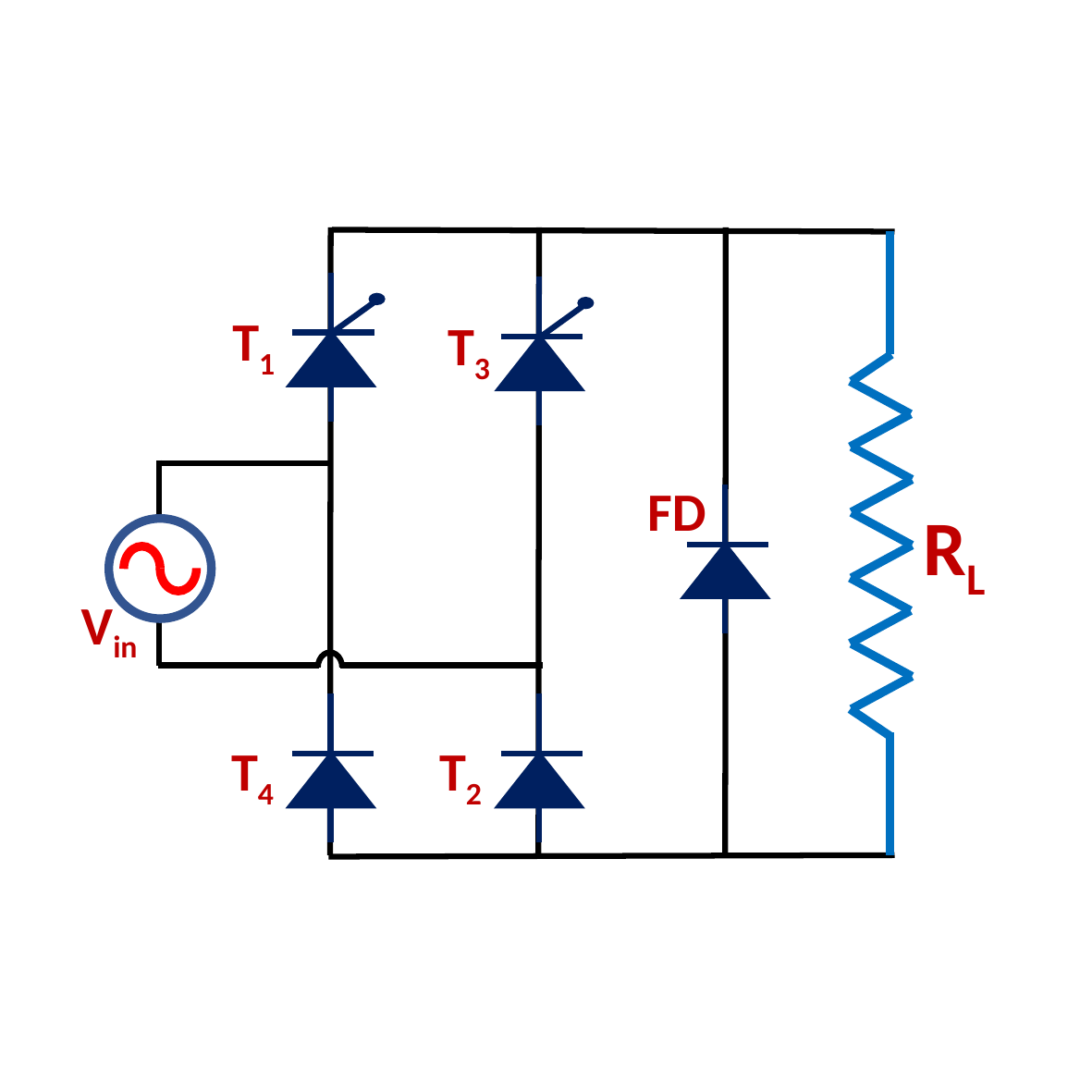

T1
T3
FD

RL

Vin

T4
T2